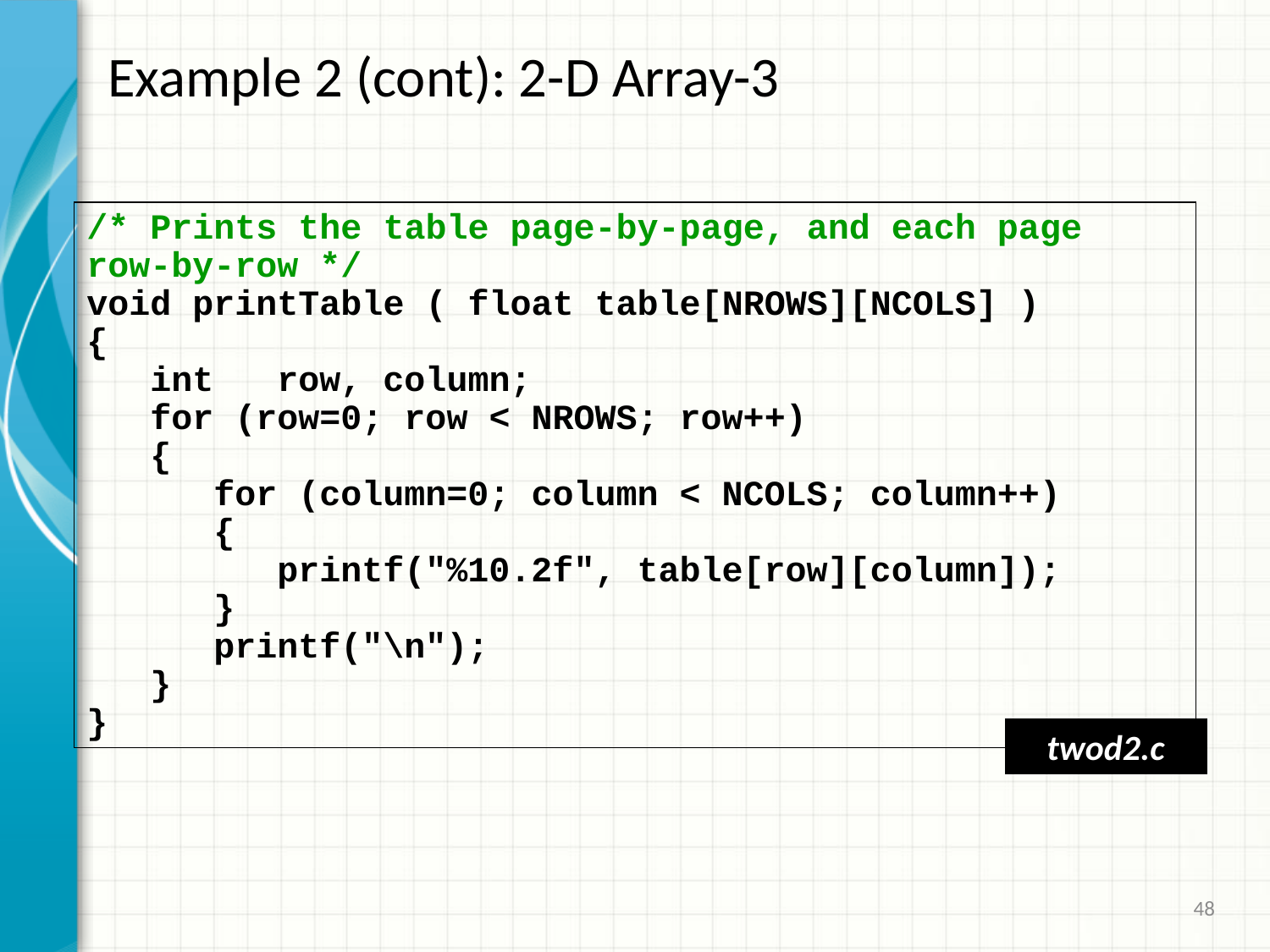

# Example 2 (cont): 2-D Array-3
/* Prints the table page-by-page, and each page
row-by-row */
void printTable ( float table[NROWS][NCOLS] )
{
   int   row, column;
   for (row=0; row < NROWS; row++)
   {
      for (column=0; column < NCOLS; column++)
      {
         printf("%10.2f", table[row][column]);
      }
      printf("\n");
   }
}
twod2.c
48